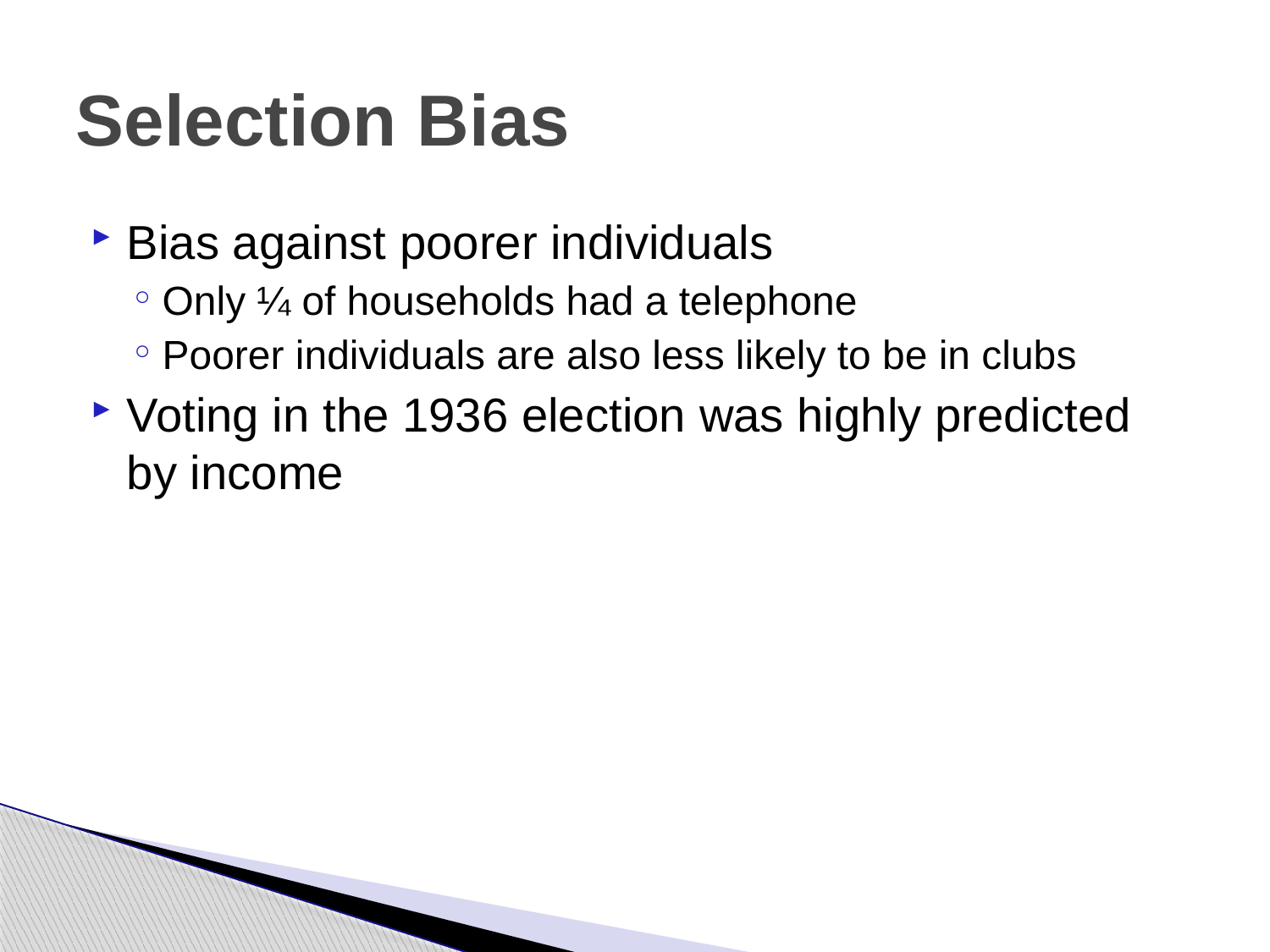

# Selection Bias
Bias against poorer individuals
Only ¼ of households had a telephone
Poorer individuals are also less likely to be in clubs
Voting in the 1936 election was highly predicted by income